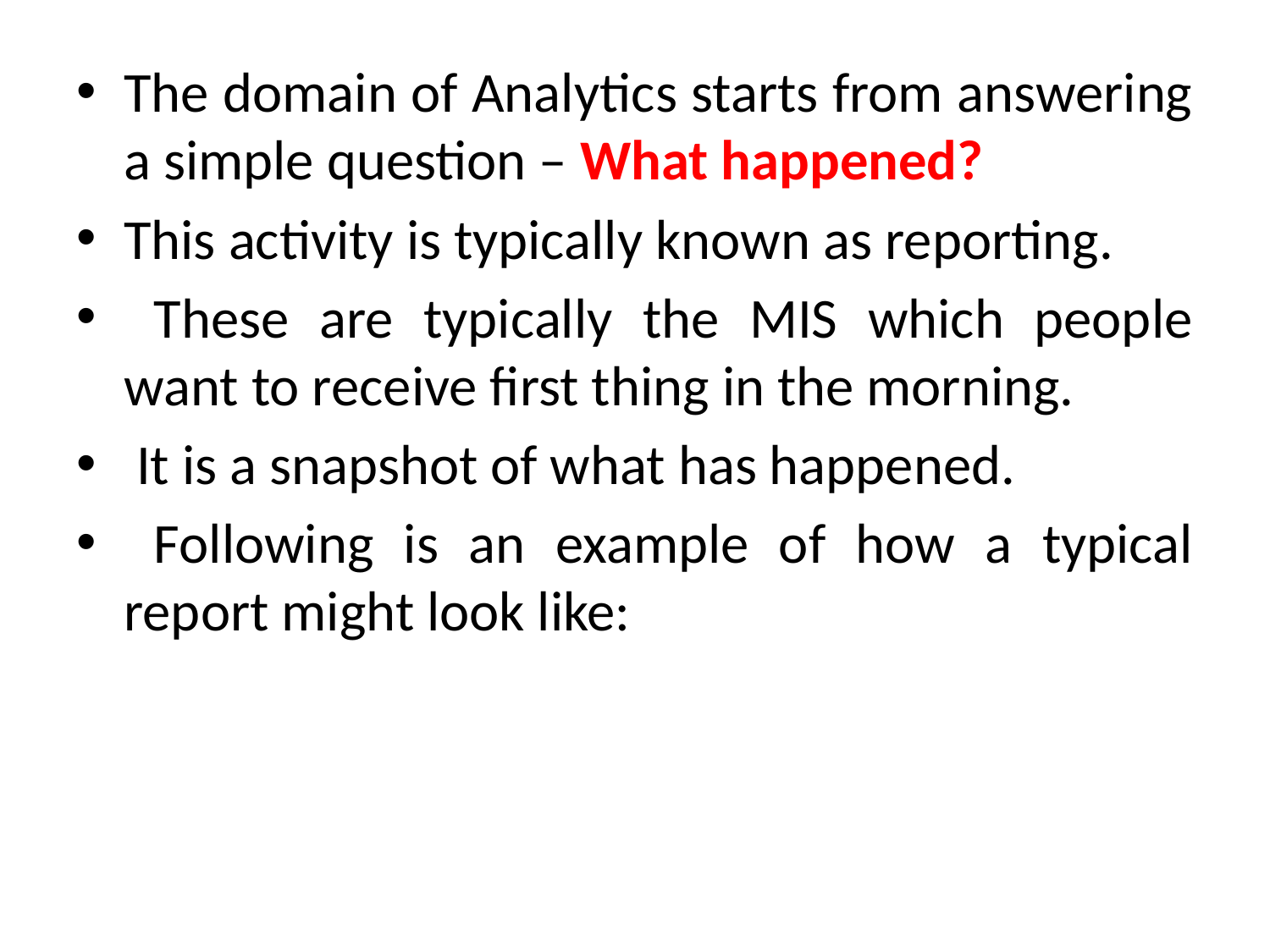

The domain of Analytics starts from answering a simple question – What happened?
This activity is typically known as reporting.
 These are typically the MIS which people want to receive first thing in the morning.
 It is a snapshot of what has happened.
 Following is an example of how a typical report might look like: